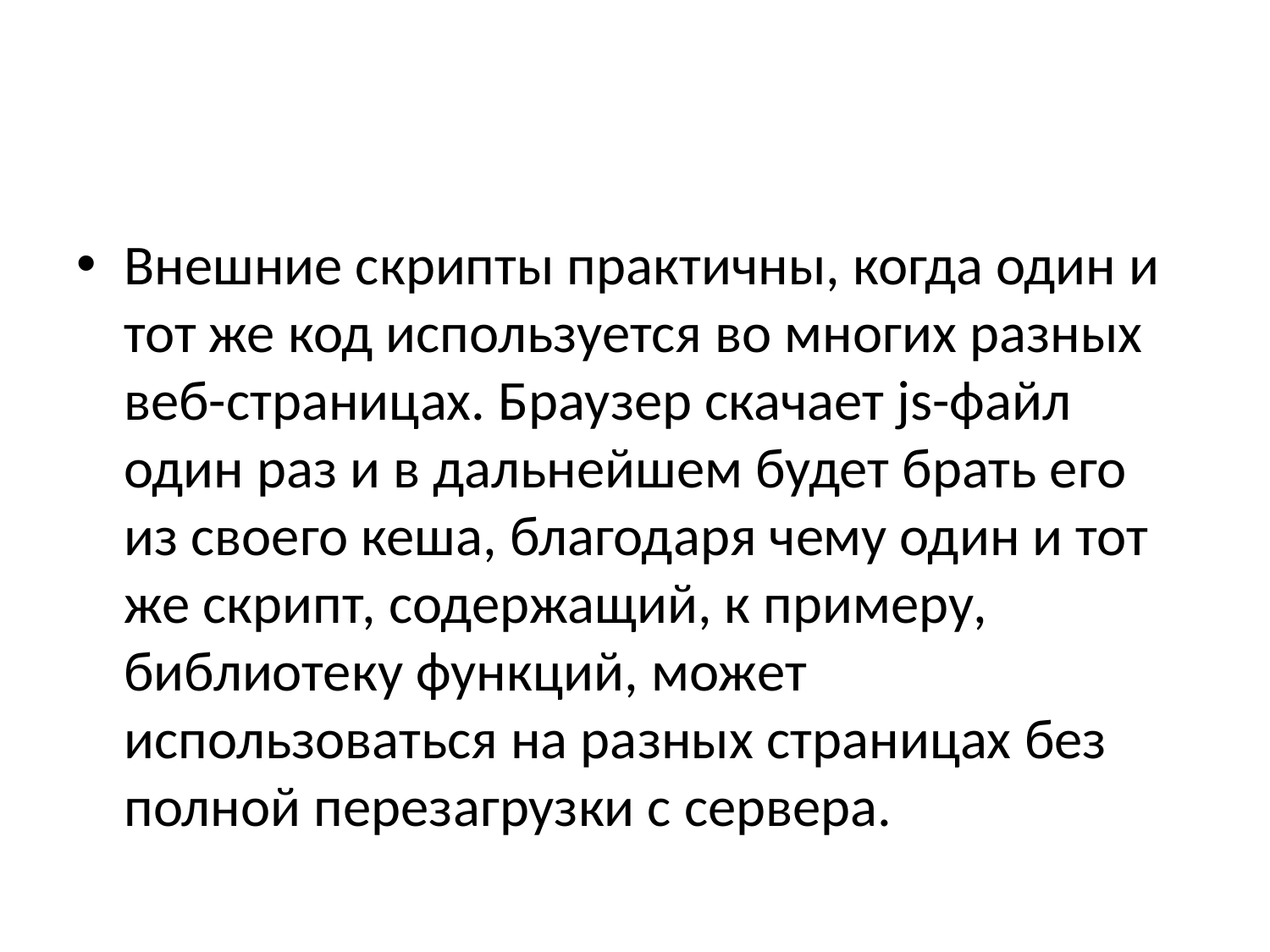

#
Внешние скрипты практичны, когда один и тот же код используется во многих разных веб-страницах. Браузер скачает js-файл один раз и в дальнейшем будет брать его из своего кеша, благодаря чему один и тот же скрипт, содержащий, к примеру, библиотеку функций, может использоваться на разных страницах без полной перезагрузки с сервера.